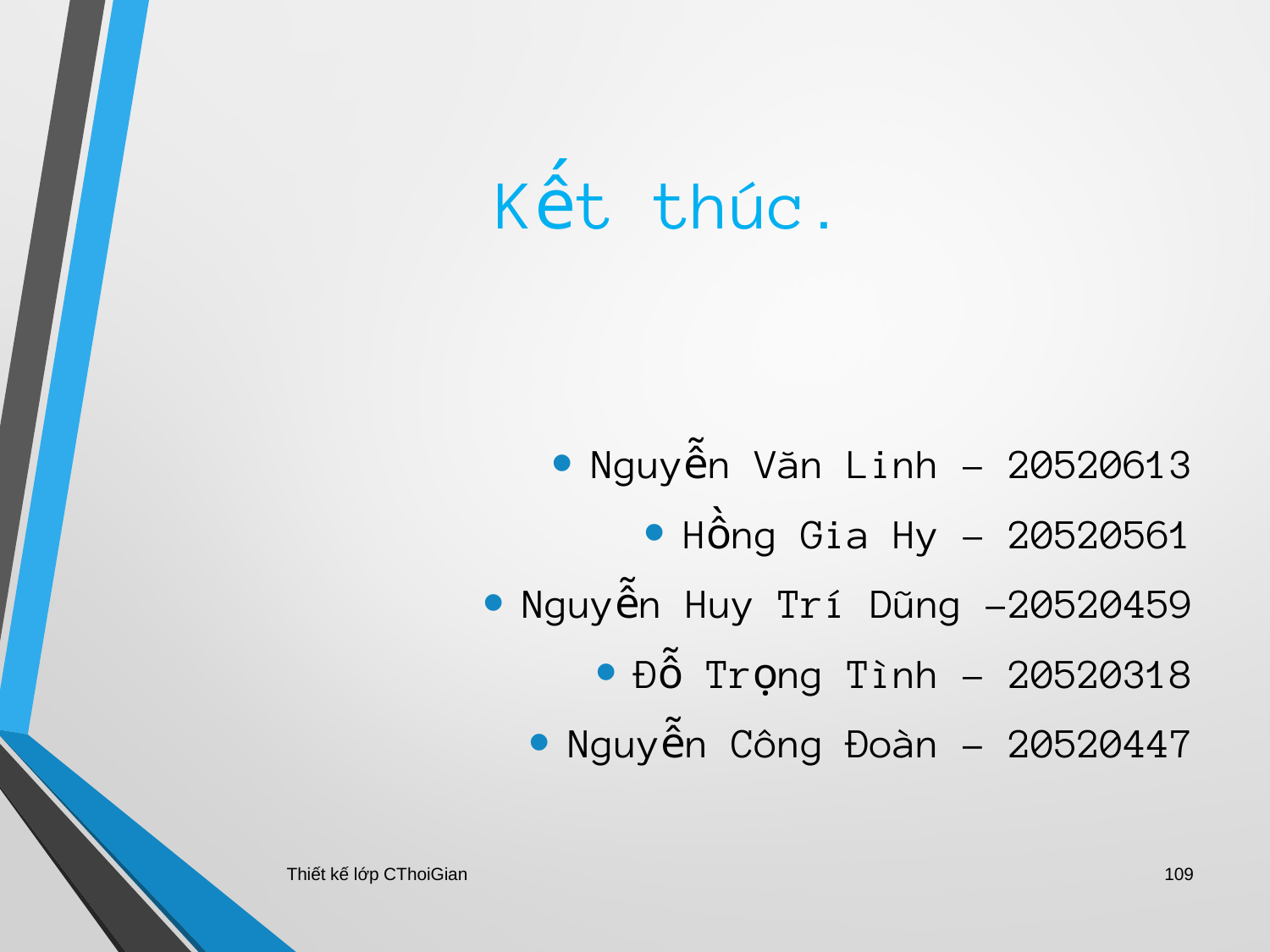

# Kết thúc.
Nguyễn Văn Linh – 20520613
Hồng Gia Hy – 20520561
Nguyễn Huy Trí Dũng -20520459
Đỗ Trọng Tình – 20520318
Nguyễn Công Đoàn - 20520447
Thiết kế lớp CThoiGian
109